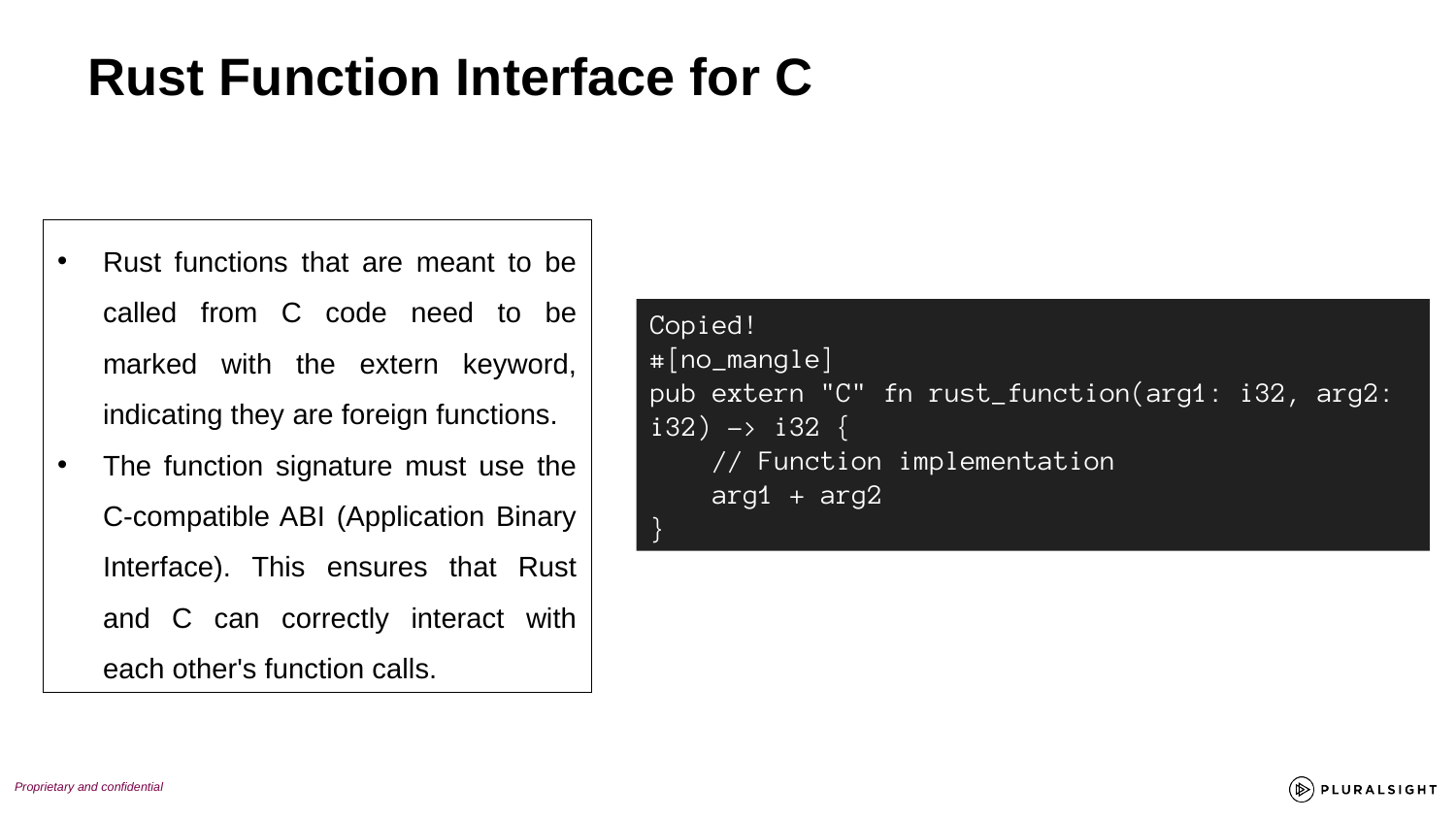

Rust Function Interface for C
Rust functions that are meant to be called from C code need to be marked with the extern keyword, indicating they are foreign functions.
The function signature must use the C-compatible ABI (Application Binary Interface). This ensures that Rust and C can correctly interact with each other's function calls.
Copied!
#[no_mangle]
pub extern "C" fn rust_function(arg1: i32, arg2: i32) -> i32 {
    // Function implementation
    arg1 + arg2
}